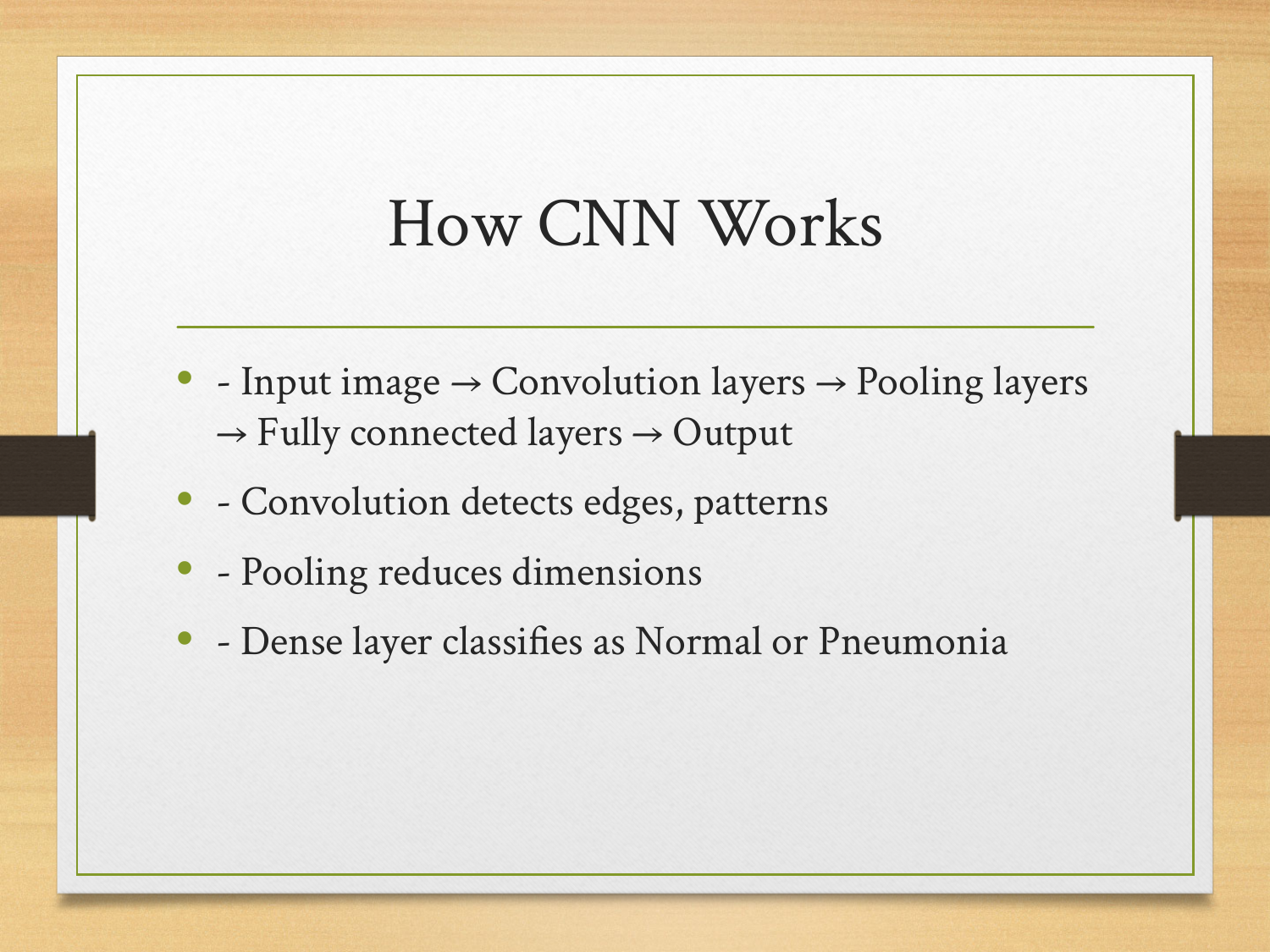

# How CNN Works
- Input image → Convolution layers → Pooling layers → Fully connected layers → Output
- Convolution detects edges, patterns
- Pooling reduces dimensions
- Dense layer classifies as Normal or Pneumonia